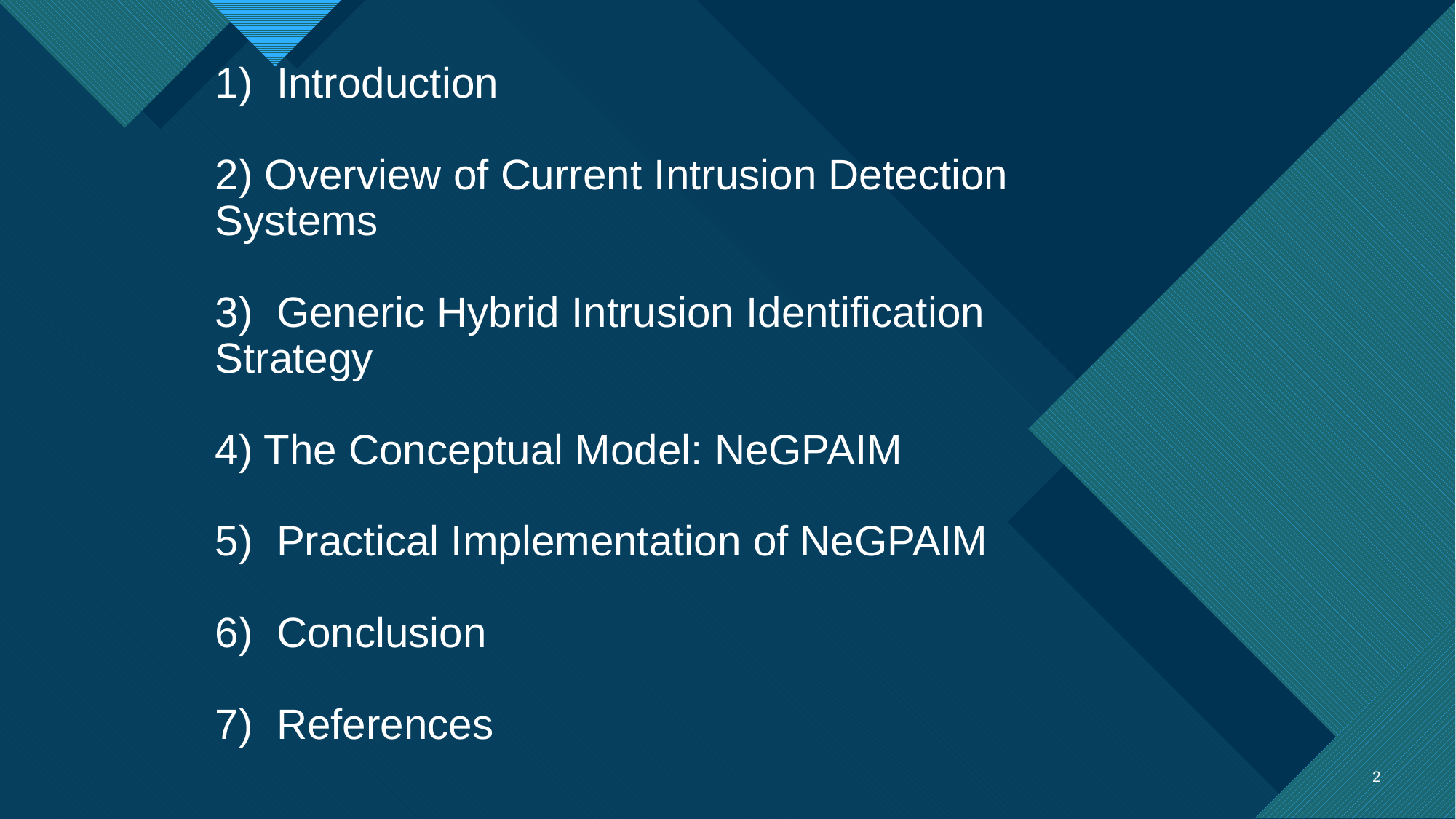

# 1)  Introduction 2) Overview of Current Intrusion Detection Systems 3)  Generic Hybrid Intrusion Identification Strategy 4) The Conceptual Model: NeGPAIM 5)  Practical Implementation of NeGPAIM 6)  Conclusion 7)  References
2